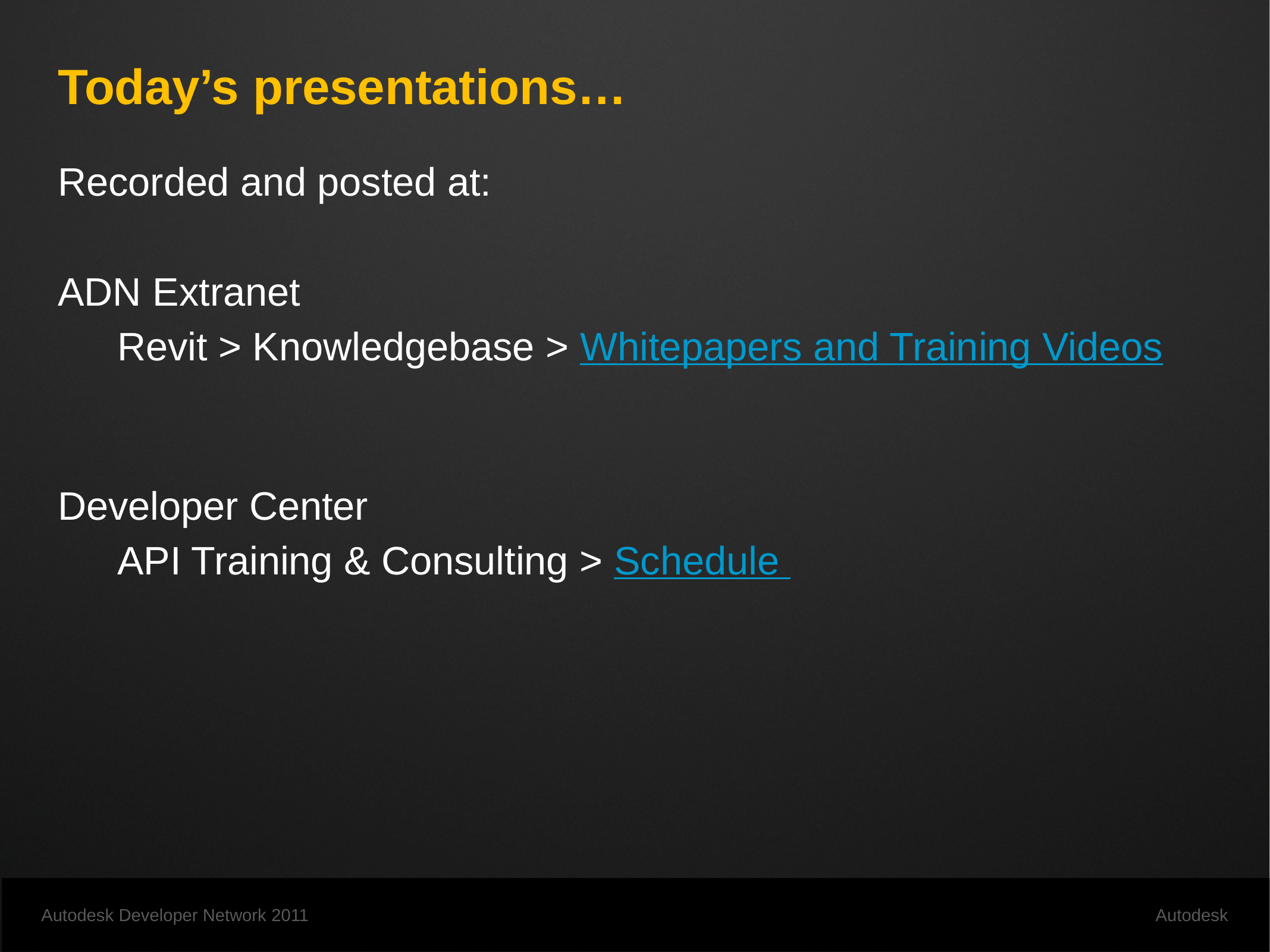

# Today’s presentations…
Recorded and posted at:

ADN Extranet
Revit > Knowledgebase > Whitepapers and Training Videos

Developer Center
	API Training & Consulting > Schedule